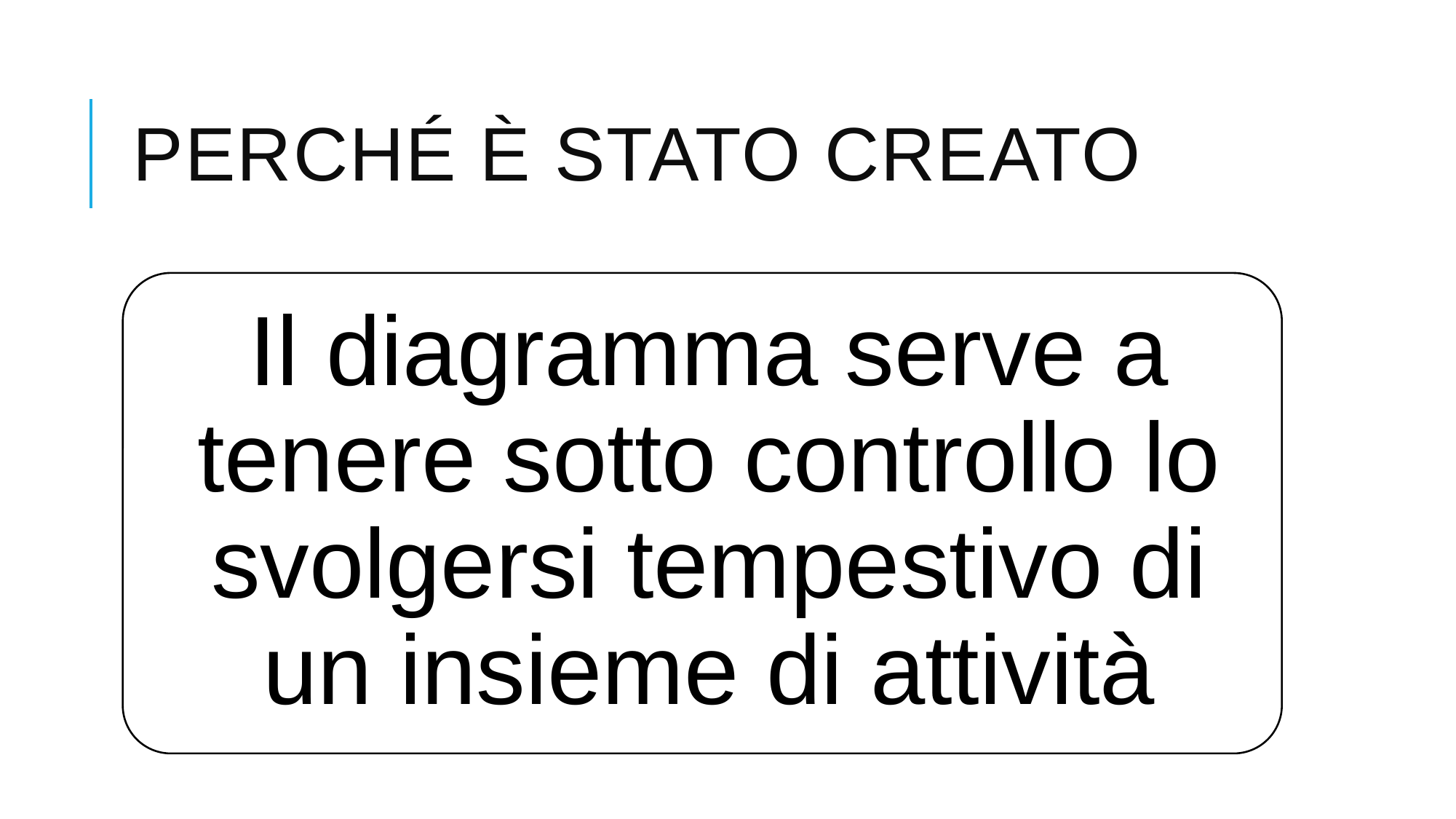

# Perché è stato creato
Il diagramma serve a tenere sotto controllo lo svolgersi tempestivo di un insieme di attività